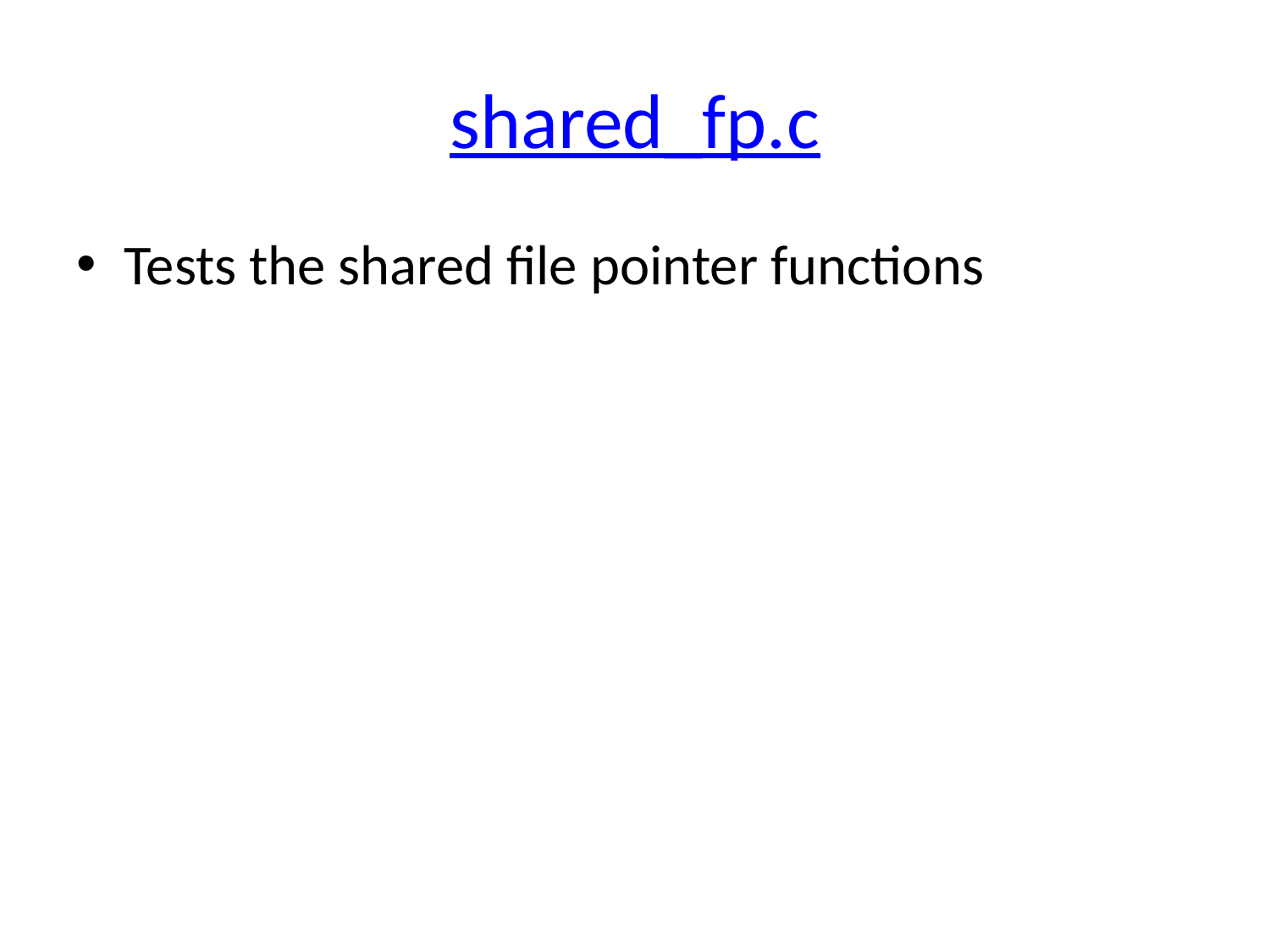

# shared_fp.c
Tests the shared file pointer functions